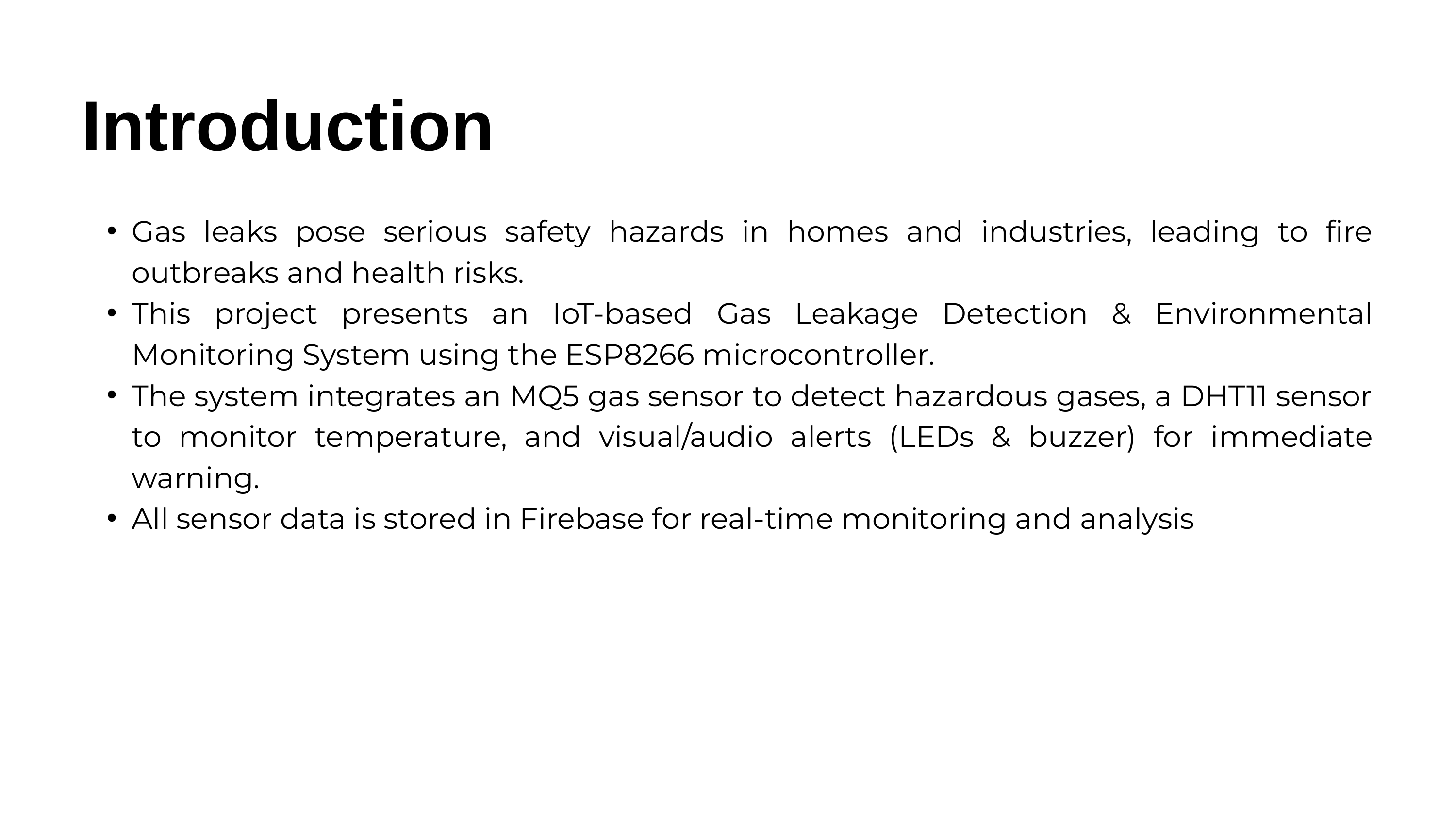

Introduction
Gas leaks pose serious safety hazards in homes and industries, leading to fire outbreaks and health risks.
This project presents an IoT-based Gas Leakage Detection & Environmental Monitoring System using the ESP8266 microcontroller.
The system integrates an MQ5 gas sensor to detect hazardous gases, a DHT11 sensor to monitor temperature, and visual/audio alerts (LEDs & buzzer) for immediate warning.
All sensor data is stored in Firebase for real-time monitoring and analysis